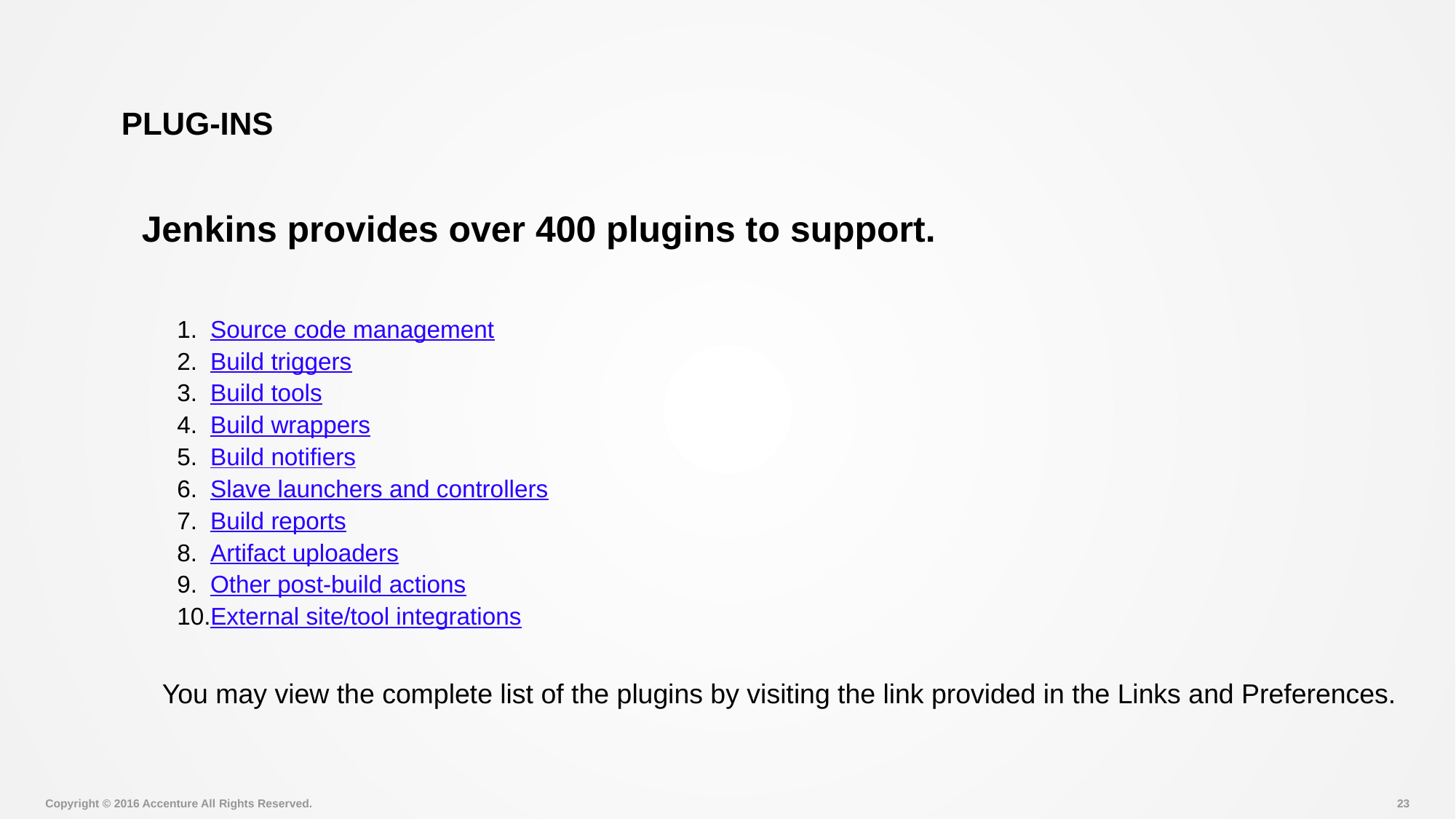

Plug-ins
Jenkins provides over 400 plugins to support.

Source code management
Build triggers
Build tools
Build wrappers
Build notifiers
Slave launchers and controllers
Build reports
Artifact uploaders
Other post-build actions
External site/tool integrations

You may view the complete list of the plugins by visiting the link provided in the Links and Preferences.

Copyright © 2016 Accenture All Rights Reserved.
23